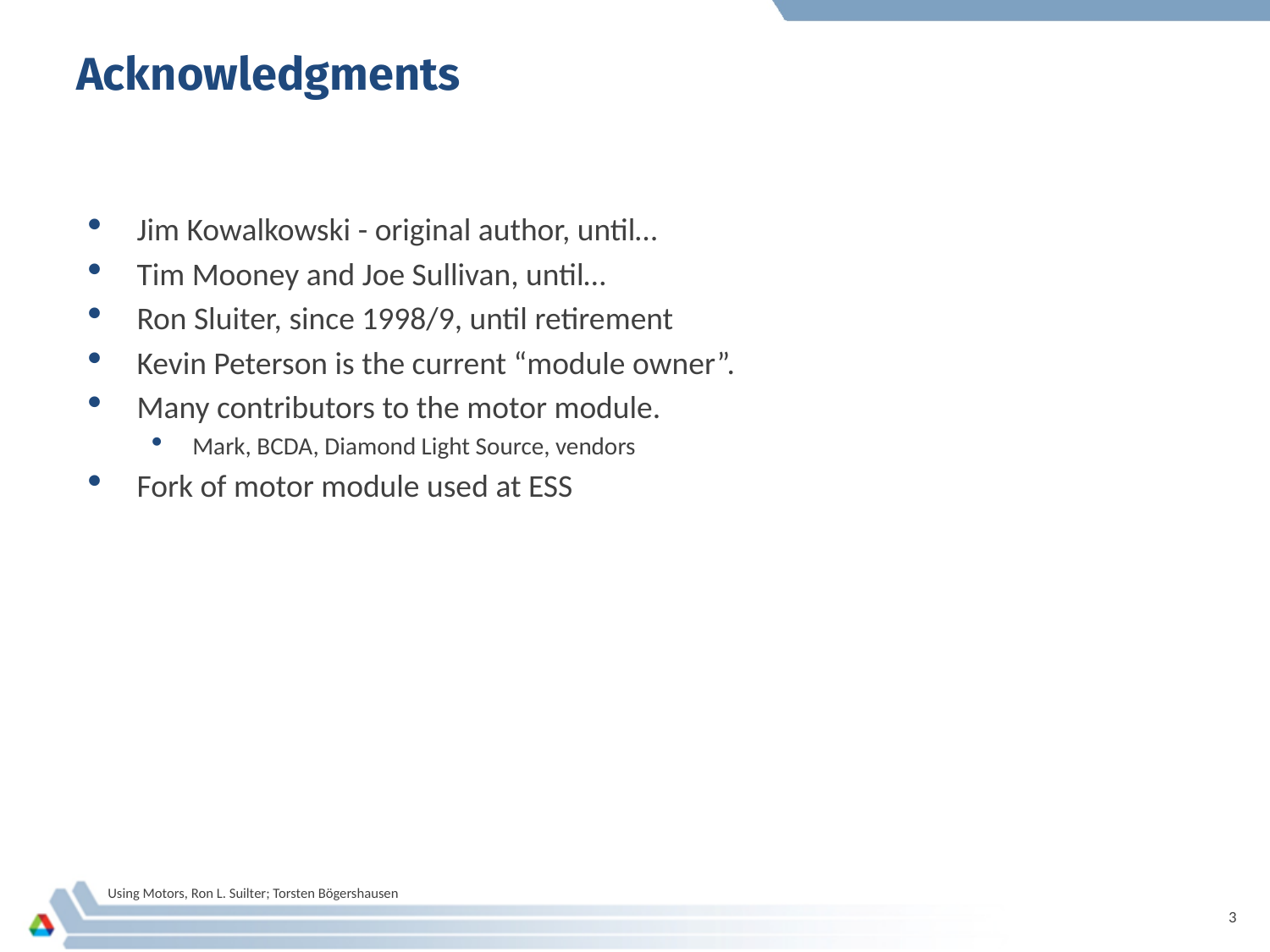

# Acknowledgments
Jim Kowalkowski - original author, until…
Tim Mooney and Joe Sullivan, until…
Ron Sluiter, since 1998/9, until retirement
Kevin Peterson is the current “module owner”.
Many contributors to the motor module.
Mark, BCDA, Diamond Light Source, vendors
Fork of motor module used at ESS
3